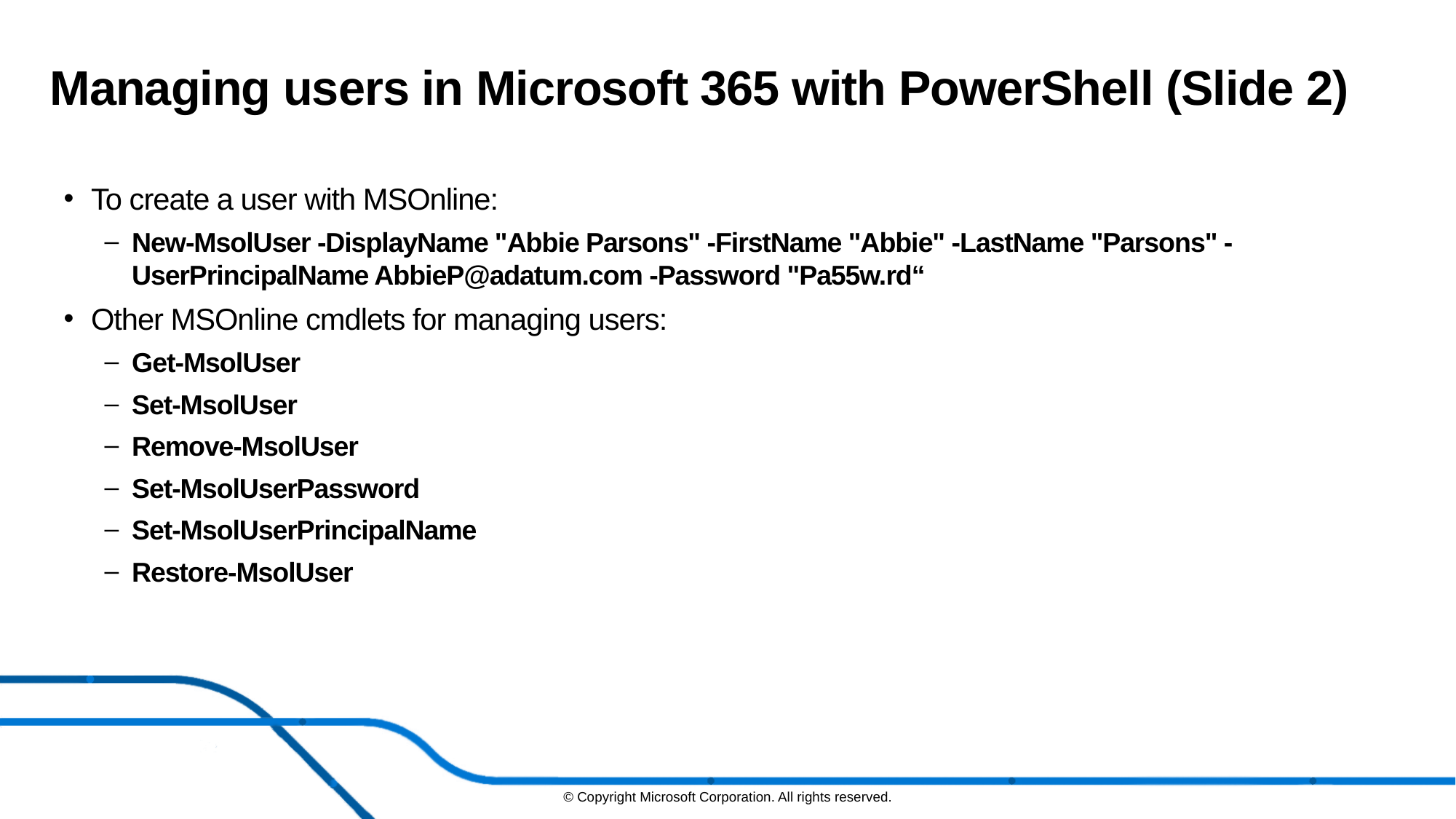

# Managing users in Microsoft 365 with PowerShell (Slide 2)
To create a user with MSOnline:
New-MsolUser -DisplayName "Abbie Parsons" -FirstName "Abbie" -LastName "Parsons" -UserPrincipalName AbbieP@adatum.com -Password "Pa55w.rd“
Other MSOnline cmdlets for managing users:
Get-MsolUser
Set-MsolUser
Remove-MsolUser
Set-MsolUserPassword
Set-MsolUserPrincipalName
Restore-MsolUser